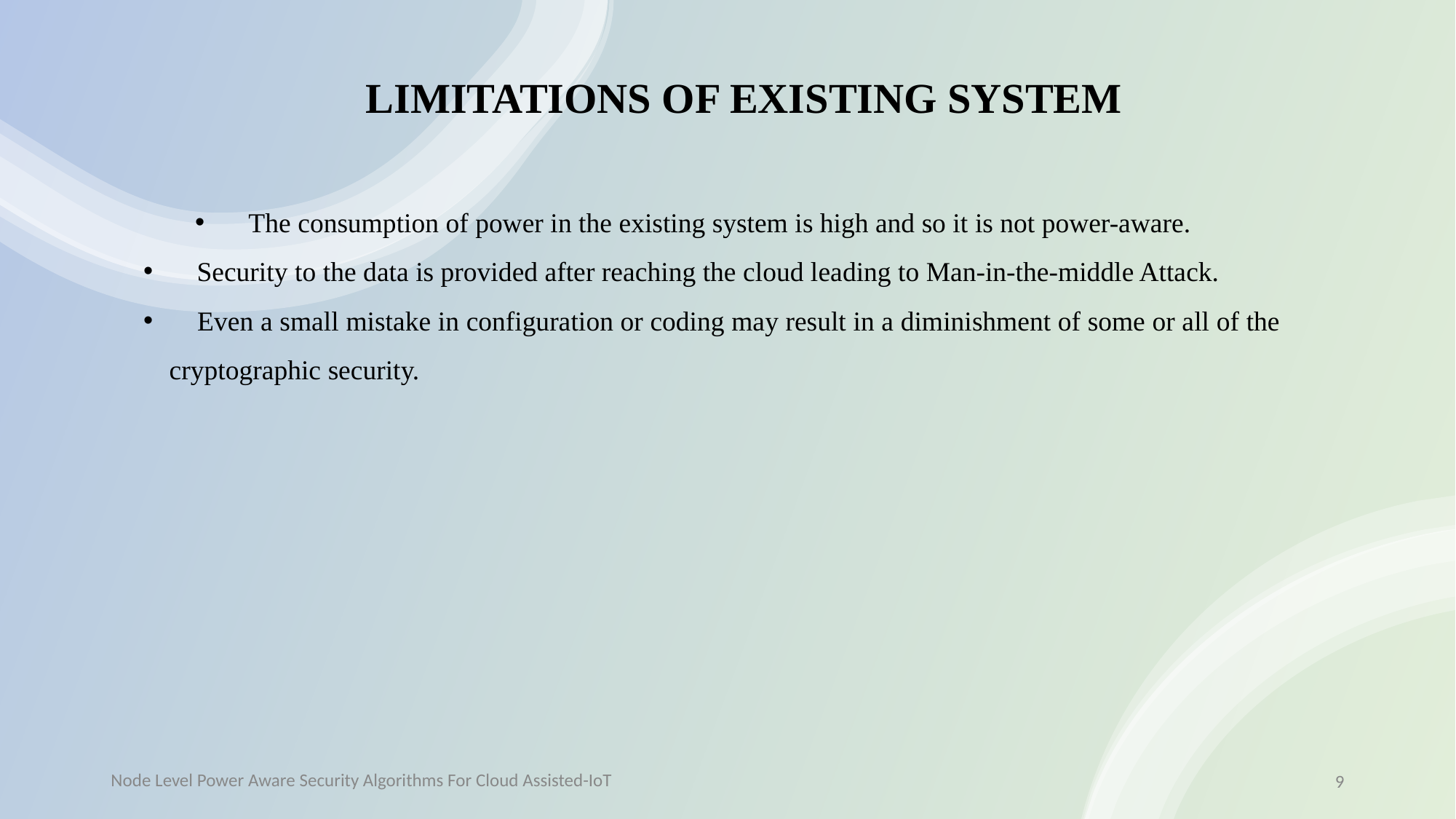

LIMITATIONS OF EXISTING SYSTEM
    The consumption of power in the existing system is high and so it is not power-aware.
    Security to the data is provided after reaching the cloud leading to Man-in-the-middle Attack.
    Even a small mistake in configuration or coding may result in a diminishment of some or all of the          cryptographic security.

Batch : A4
9
Node Level Power Aware Security Algorithms For Cloud Assisted-IoT